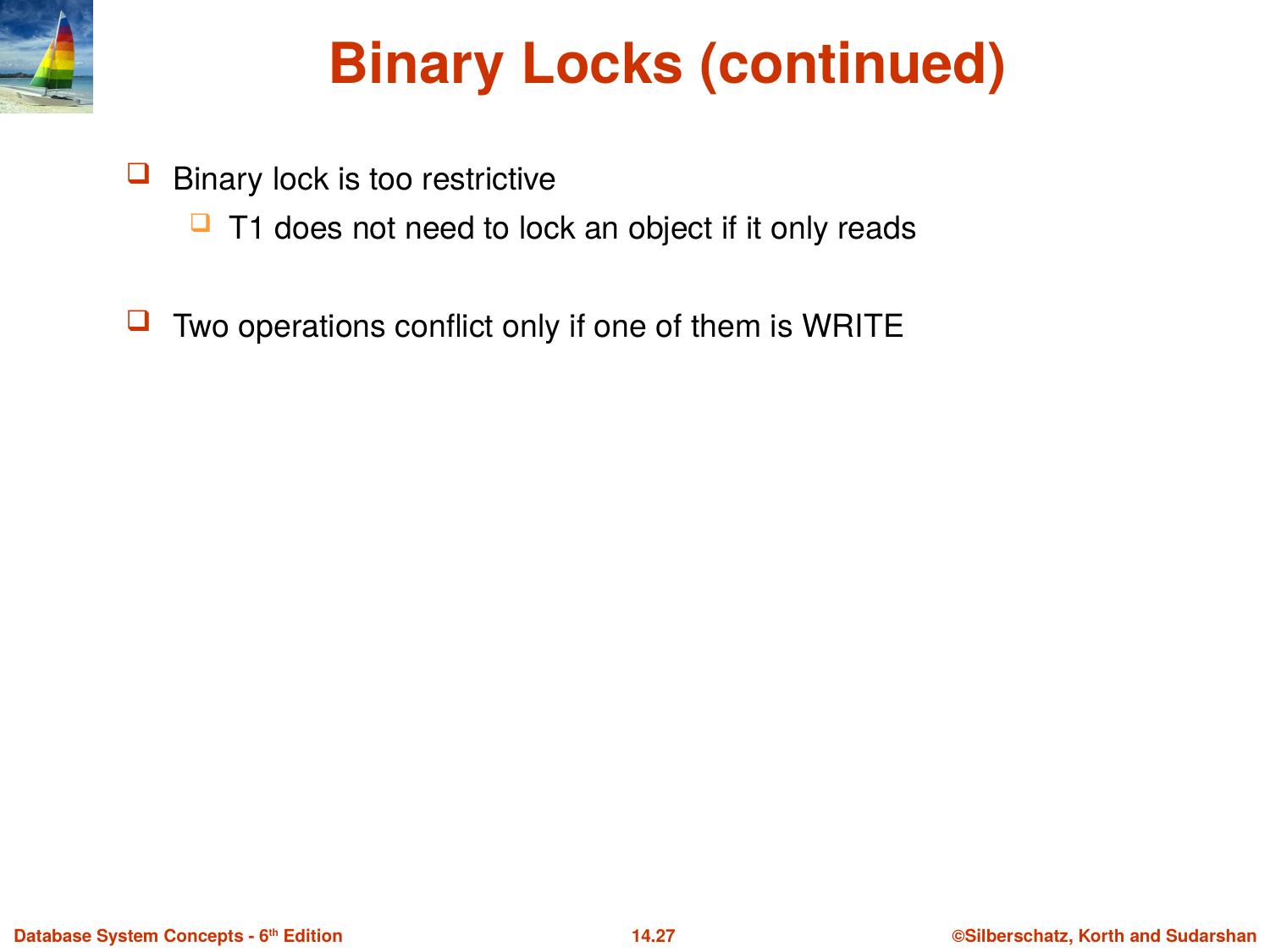

# Binary Locks (continued)
Binary lock is too restrictive
T1 does not need to lock an object if it only reads

Two operations conflict only if one of them is WRITE